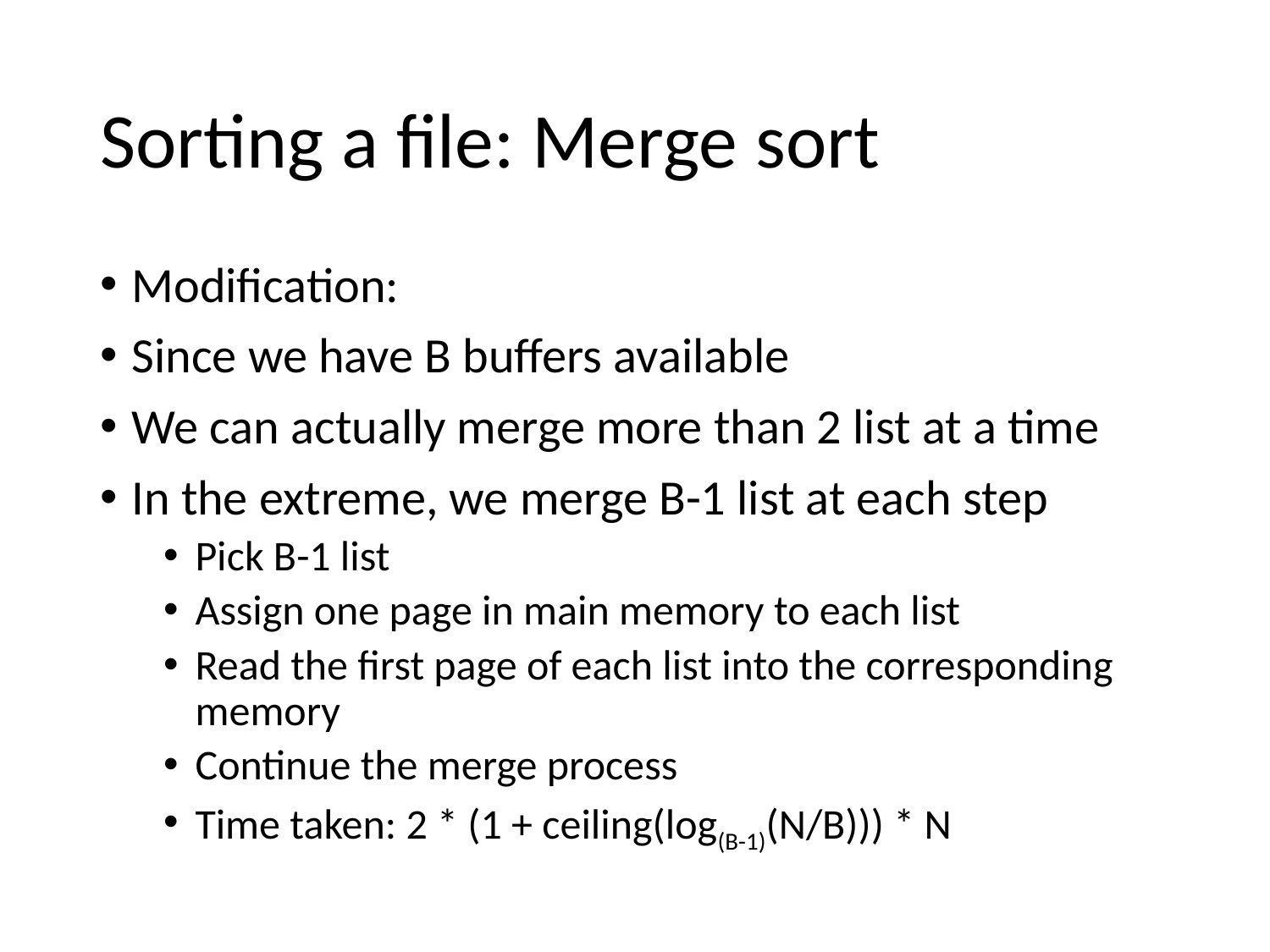

# Sorting a file: Merge sort
Modification:
Since we have B buffers available
We can actually merge more than 2 list at a time
In the extreme, we merge B-1 list at each step
Pick B-1 list
Assign one page in main memory to each list
Read the first page of each list into the corresponding memory
Continue the merge process
Time taken: 2 * (1 + ceiling(log(B-1)(N/B))) * N